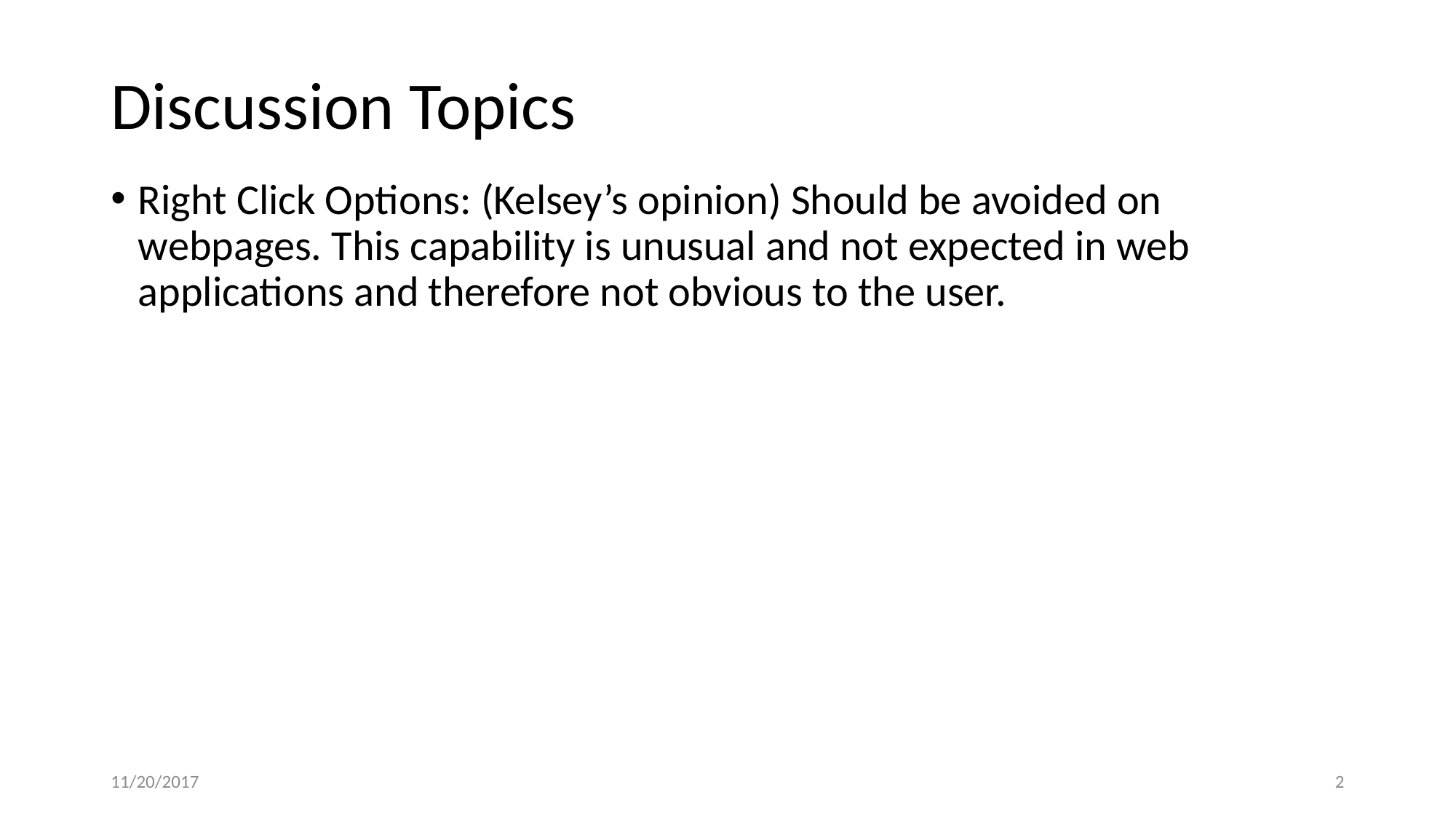

# Discussion Topics
Right Click Options: (Kelsey’s opinion) Should be avoided on webpages. This capability is unusual and not expected in web applications and therefore not obvious to the user.
11/20/2017
2